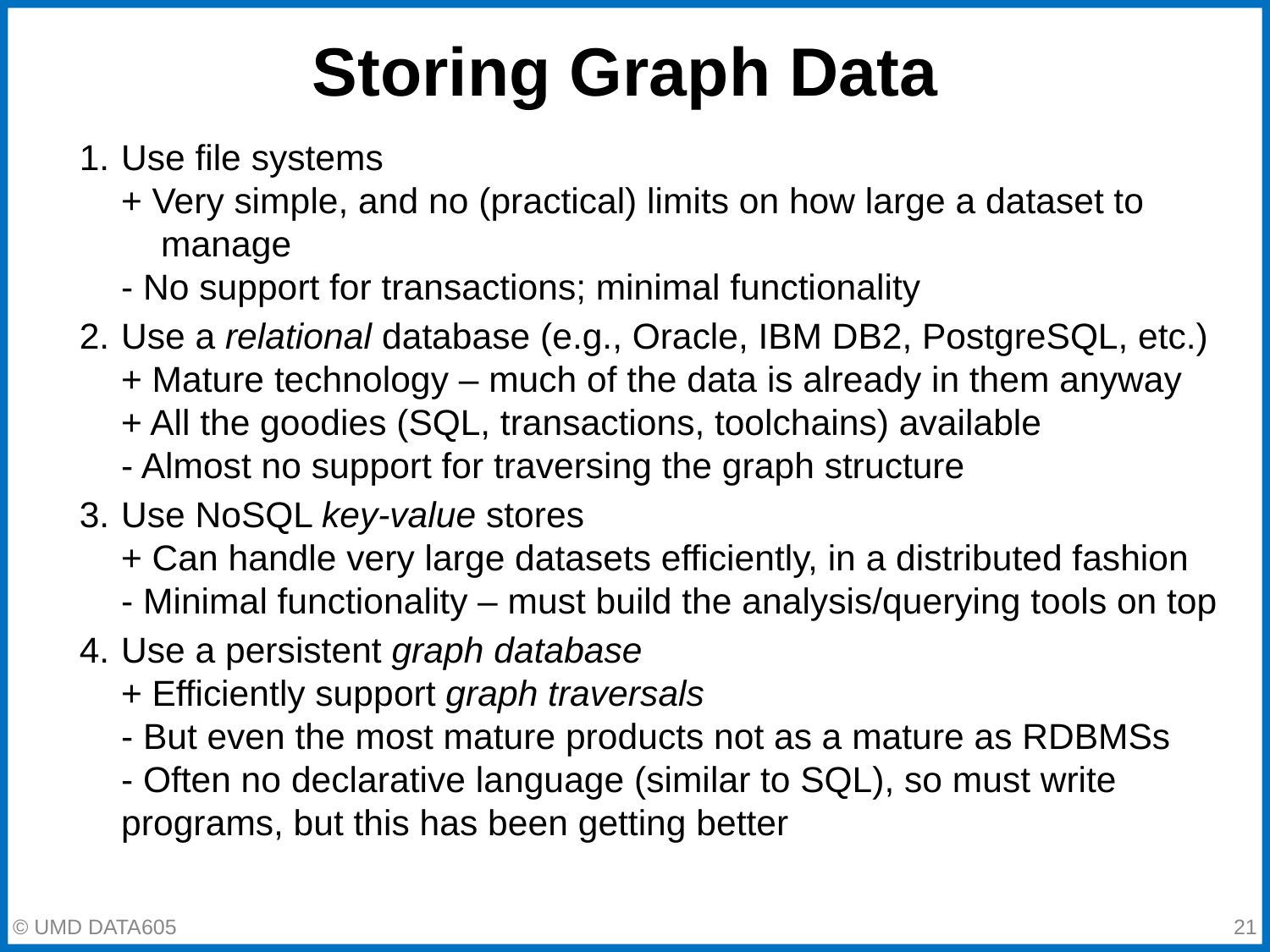

# Storing Graph Data
Use file systems
+ Very simple, and no (practical) limits on how large a dataset to
    manage
- No support for transactions; minimal functionality
Use a relational database (e.g., Oracle, IBM DB2, PostgreSQL, etc.)
+ Mature technology – much of the data is already in them anyway
+ All the goodies (SQL, transactions, toolchains) available
- Almost no support for traversing the graph structure
Use NoSQL key-value stores
+ Can handle very large datasets efficiently, in a distributed fashion
- Minimal functionality – must build the analysis/querying tools on top
Use a persistent graph database
+ Efficiently support graph traversals
- But even the most mature products not as a mature as RDBMSs
- Often no declarative language (similar to SQL), so must write programs, but this has been getting better

21